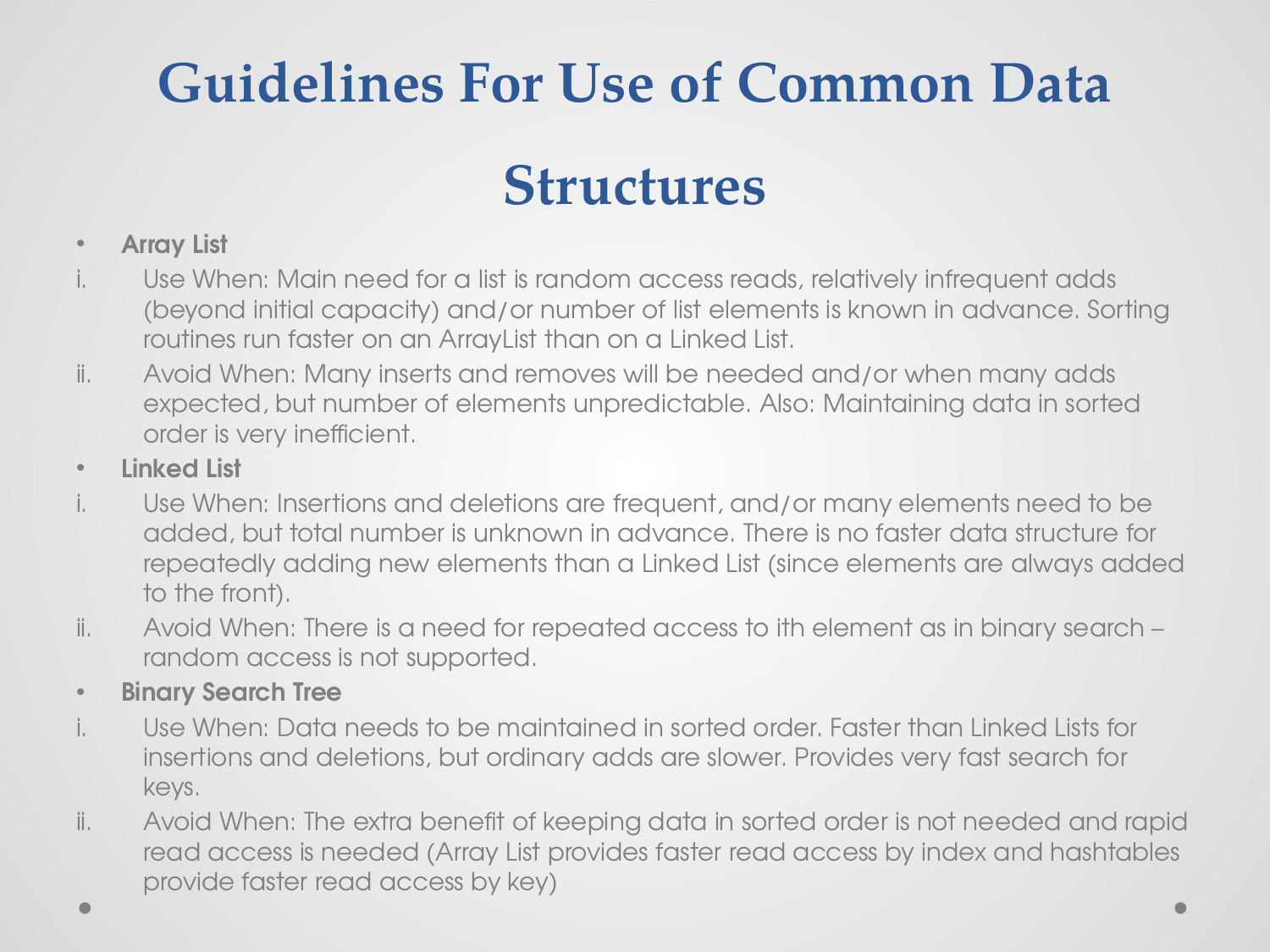

# Guidelines For Use of Common Data Structures
Array List
Use When: Main need for a list is random access reads, relatively infrequent adds (beyond initial capacity) and/or number of list elements is known in advance. Sorting routines run faster on an ArrayList than on a Linked List.
Avoid When: Many inserts and removes will be needed and/or when many adds expected, but number of elements unpredictable. Also: Maintaining data in sorted order is very inefficient.
Linked List
Use When: Insertions and deletions are frequent, and/or many elements need to be added, but total number is unknown in advance. There is no faster data structure for repeatedly adding new elements than a Linked List (since elements are always added to the front).
Avoid When: There is a need for repeated access to ith element as in binary search – random access is not supported.
Binary Search Tree
Use When: Data needs to be maintained in sorted order. Faster than Linked Lists for insertions and deletions, but ordinary adds are slower. Provides very fast search for keys.
Avoid When: The extra benefit of keeping data in sorted order is not needed and rapid read access is needed (Array List provides faster read access by index and hashtables provide faster read access by key)